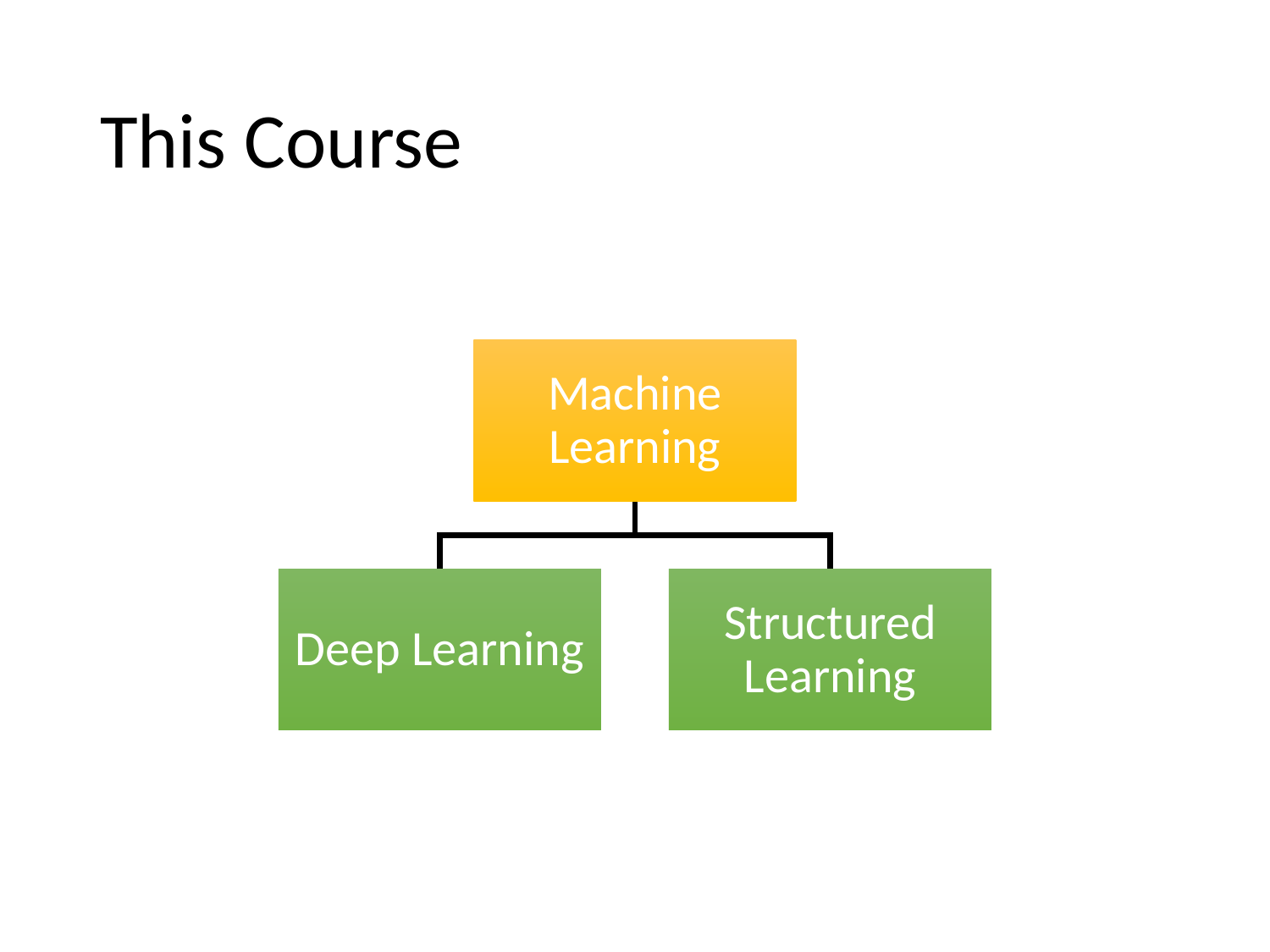

# This Course
Machine Learning
Deep Learning
Structured Learning